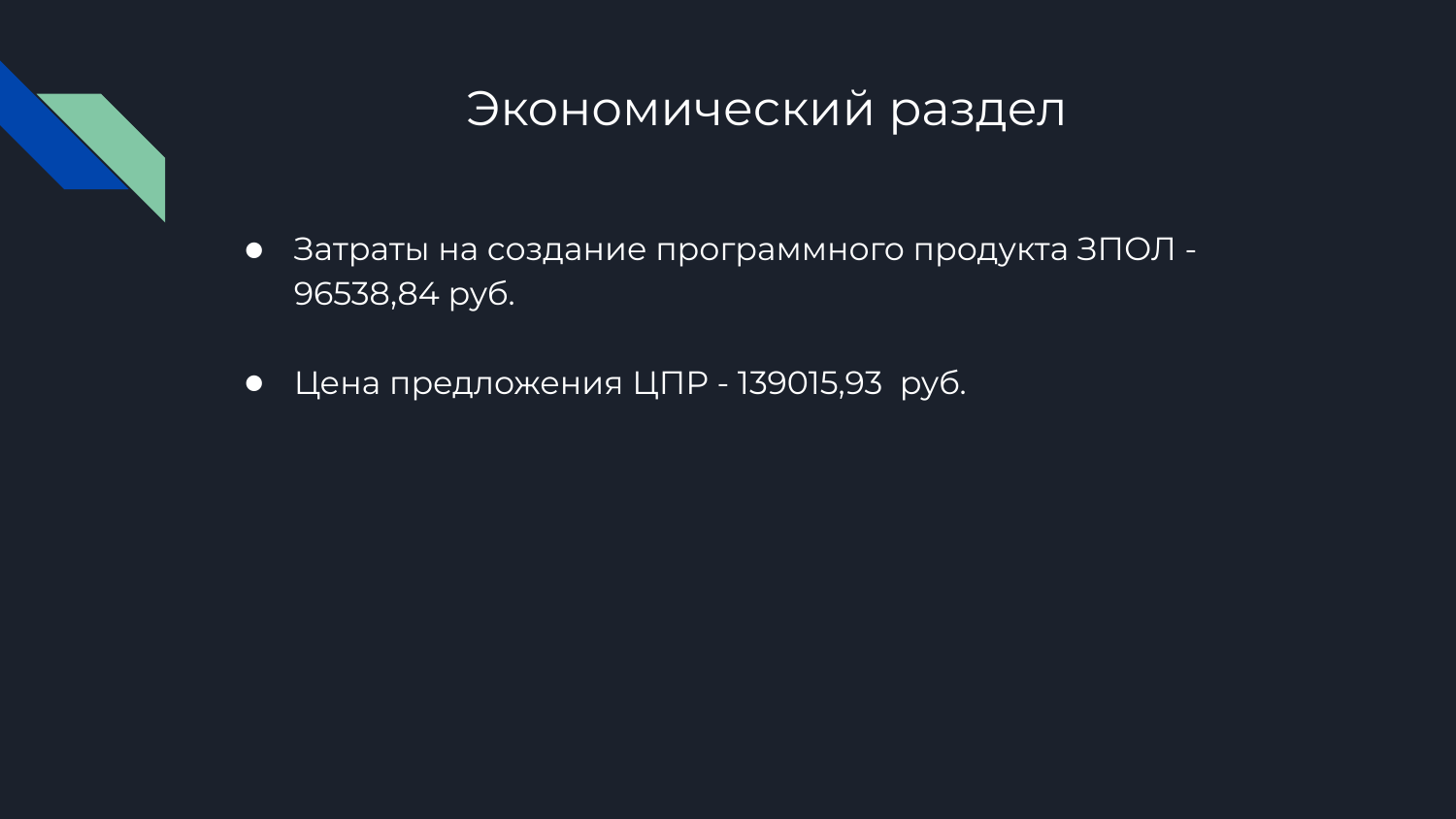

# Экономический раздел
Затраты на создание программного продукта ЗПОЛ - 96538,84 руб.

Цена предложения ЦПР - 139015,93  руб.